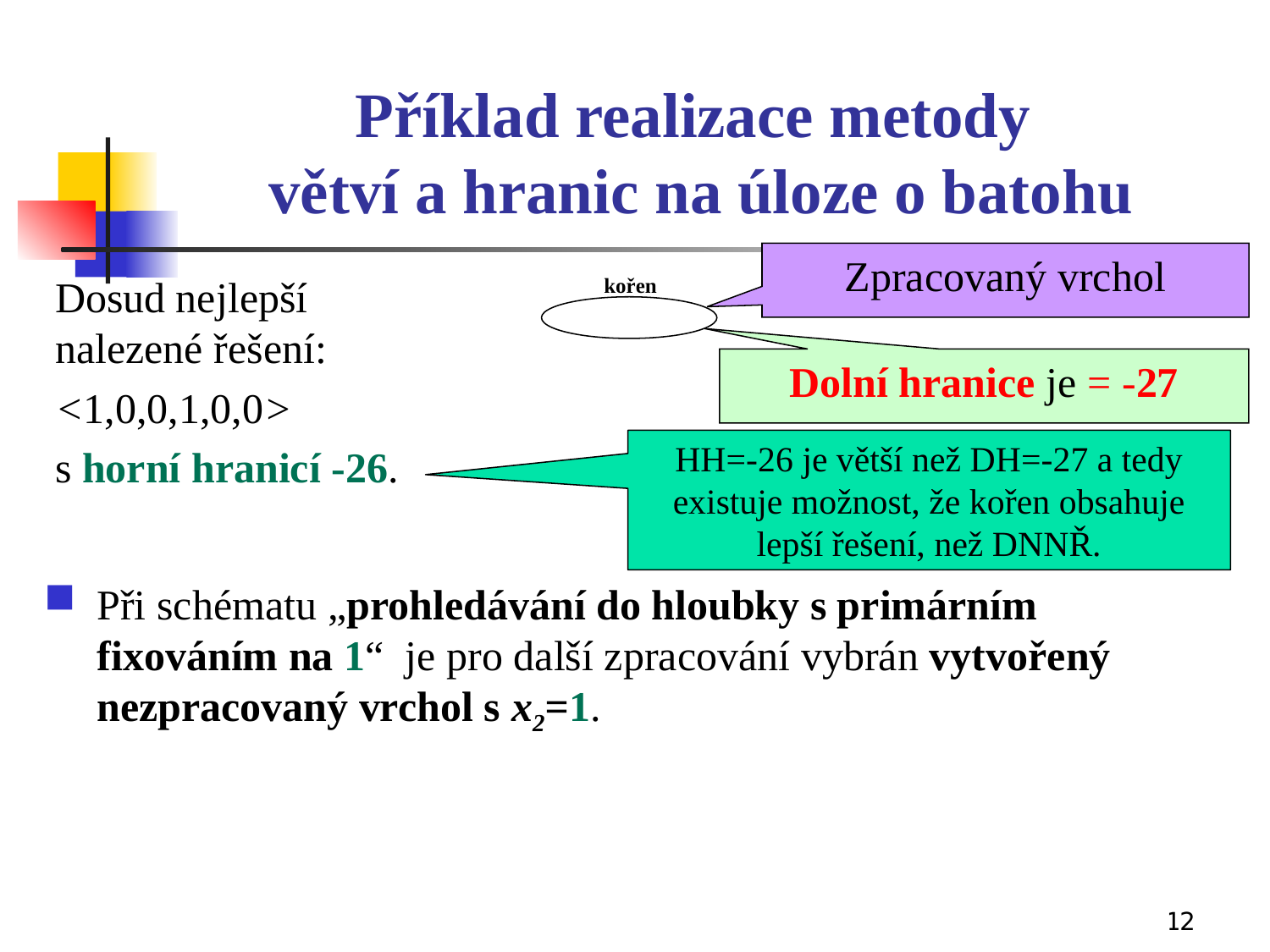

# Příklad realizace metody větví a hranic na úloze o batohu
Zpracovaný vrchol
Dosud nejlepší nalezené řešení:
<1,0,0,1,0,0>
s horní hranicí -26.
kořen

Dolní hranice je = -27
HH=-26 je větší než DH=-27 a tedy existuje možnost, že kořen obsahuje lepší řešení, než DNNŘ.
Při schématu „prohledávání do hloubky s primárním fixováním na 1“  je pro další zpracování vybrán vytvořený nezpracovaný vrchol s x2=1.
12